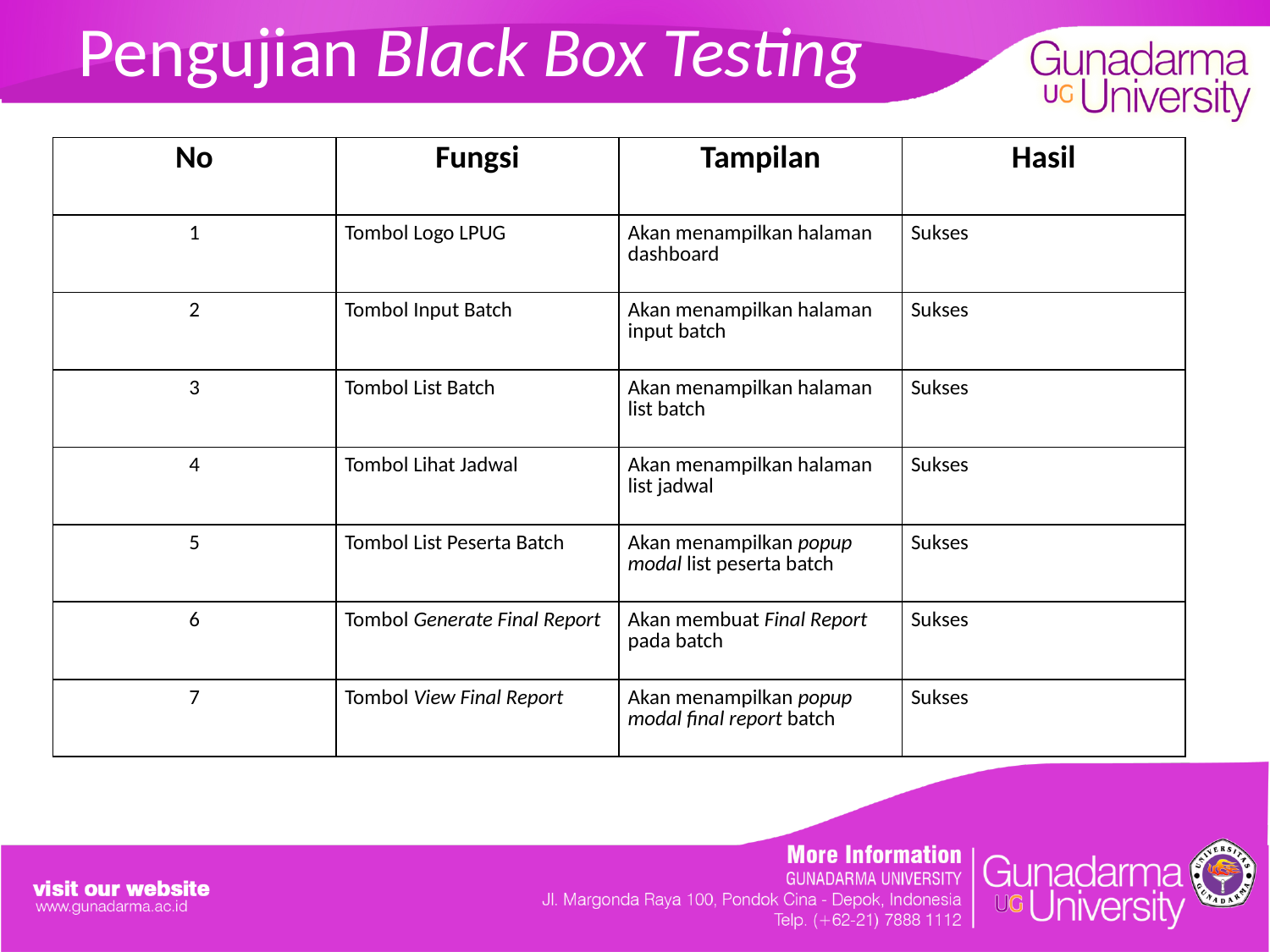

# Pengujian Black Box Testing
| No | Fungsi | Tampilan | Hasil |
| --- | --- | --- | --- |
| 1 | Tombol Logo LPUG | Akan menampilkan halaman dashboard | Sukses |
| 2 | Tombol Input Batch | Akan menampilkan halaman input batch | Sukses |
| 3 | Tombol List Batch | Akan menampilkan halaman list batch | Sukses |
| 4 | Tombol Lihat Jadwal | Akan menampilkan halaman list jadwal | Sukses |
| 5 | Tombol List Peserta Batch | Akan menampilkan popup modal list peserta batch | Sukses |
| 6 | Tombol Generate Final Report | Akan membuat Final Report pada batch | Sukses |
| 7 | Tombol View Final Report | Akan menampilkan popup modal final report batch | Sukses |